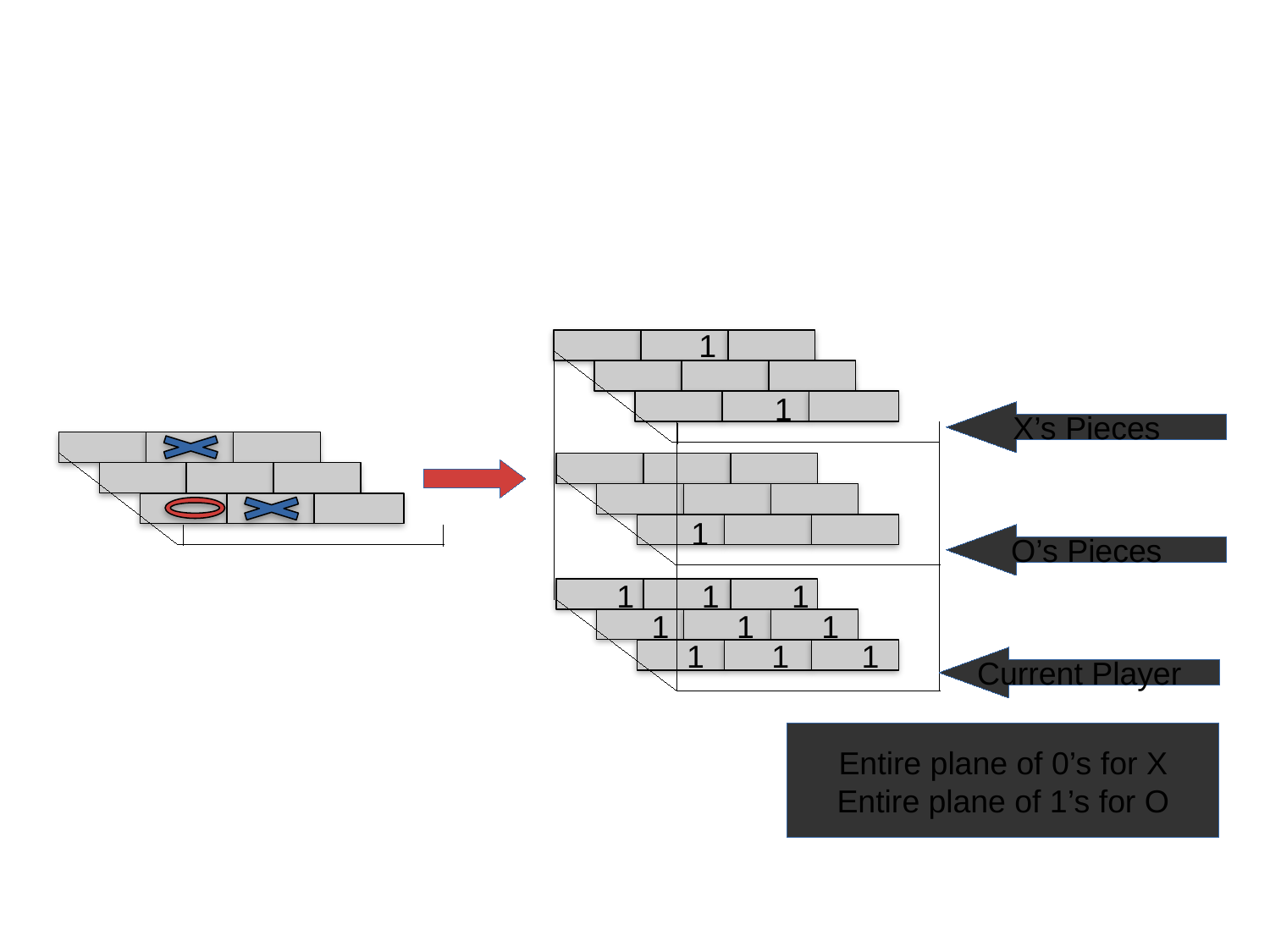

1

1

X’s Pieces

1

O’s Pieces

1
1
1

1
1
1

1
1
1

Current Player

Entire plane of 0’s for X
Entire plane of 1’s for O